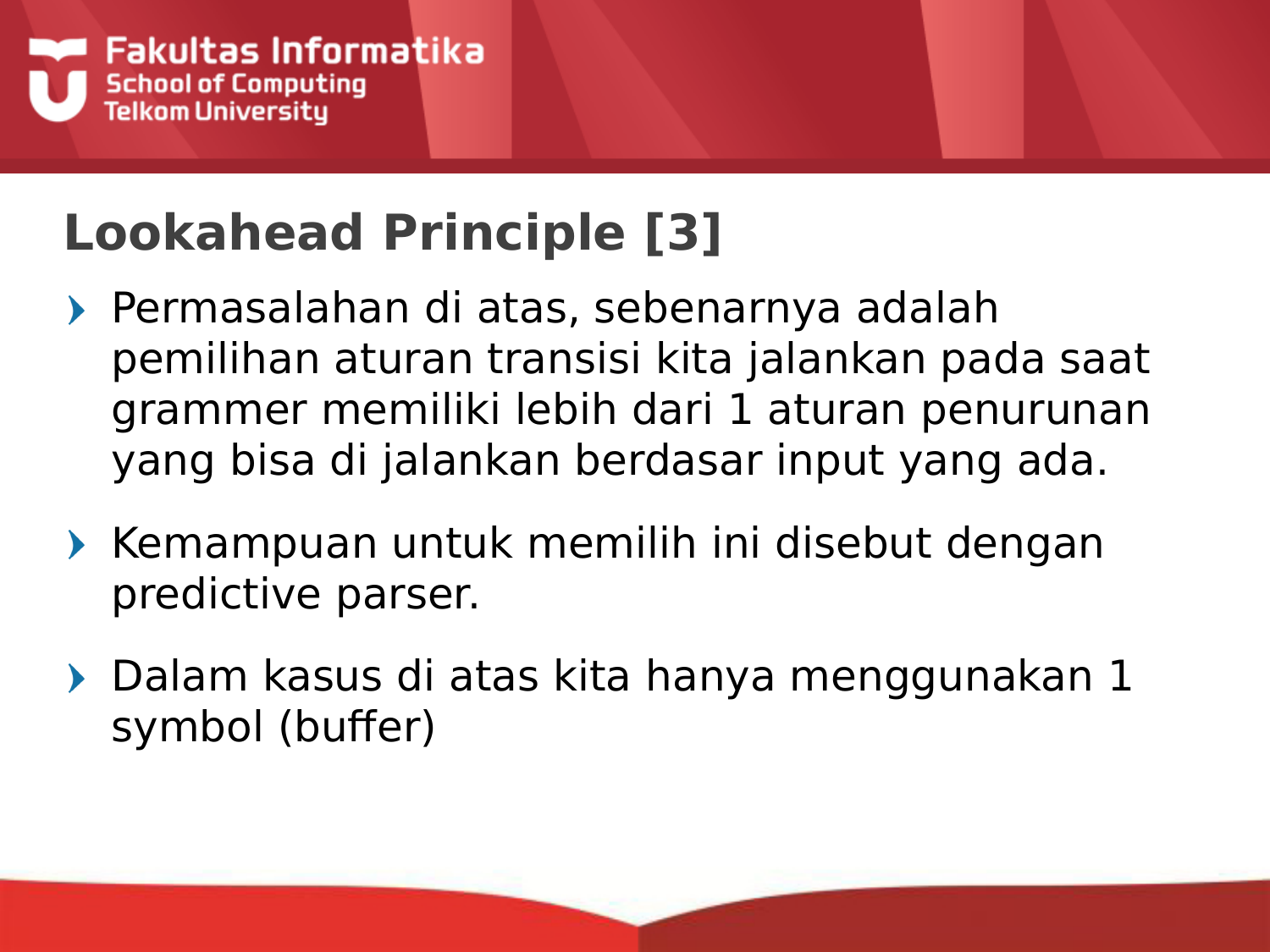

# Lookahead Principle [3]
Permasalahan di atas, sebenarnya adalah pemilihan aturan transisi kita jalankan pada saat grammer memiliki lebih dari 1 aturan penurunan yang bisa di jalankan berdasar input yang ada.
Kemampuan untuk memilih ini disebut dengan predictive parser.
Dalam kasus di atas kita hanya menggunakan 1 symbol (buffer)